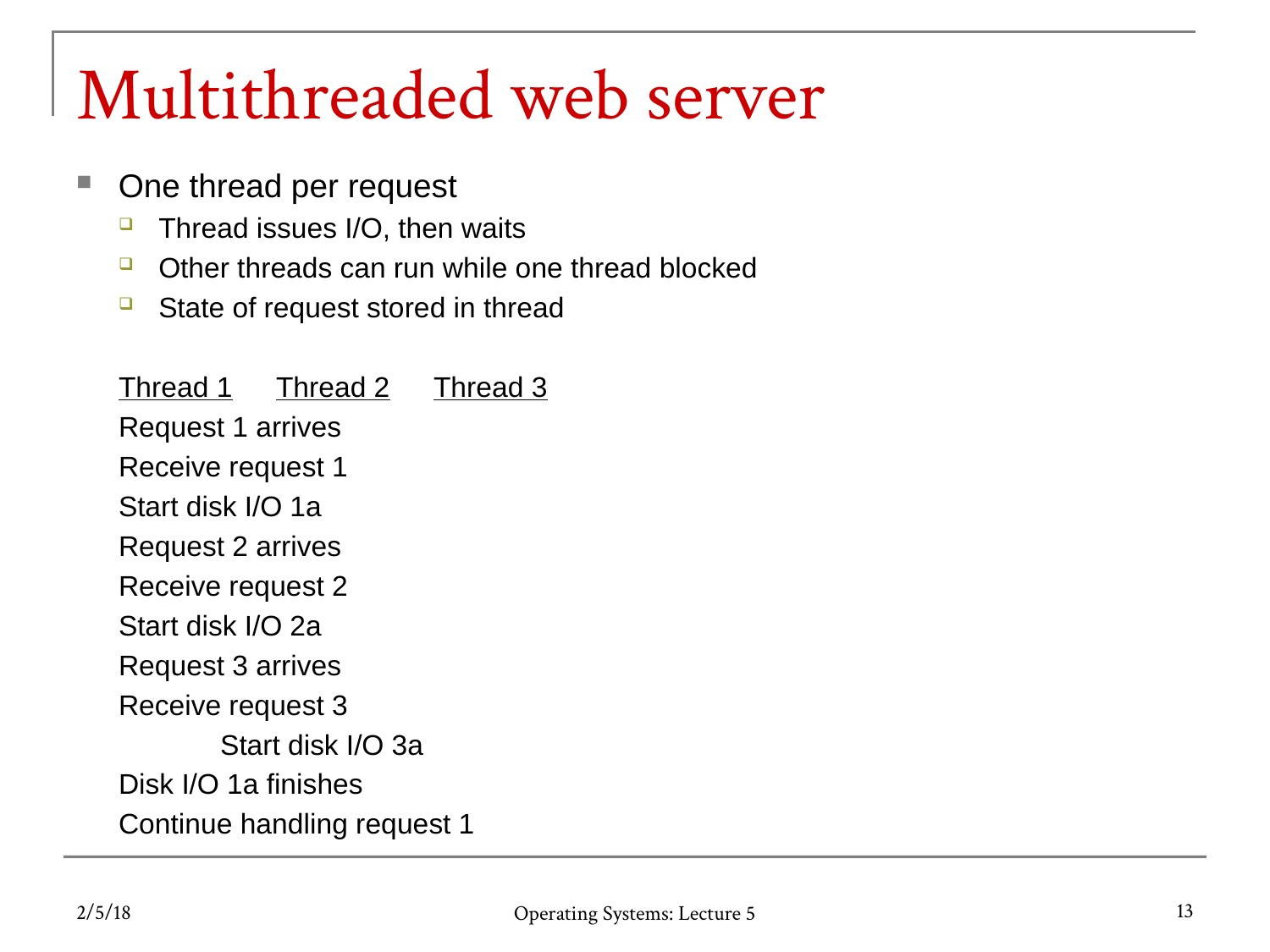

# Multithreaded web server
One thread per request
Thread issues I/O, then waits
Other threads can run while one thread blocked
State of request stored in thread

Thread 1			Thread 2		Thread 3
Request 1 arrives
Receive request 1
Start disk I/O 1a
				Request 2 arrives
				Receive request 2
				Start disk I/O 2a
							Request 3 arrives
							Receive request 3
						             Start disk I/O 3a
Disk I/O 1a finishes
Continue handling request 1
2/5/18
13
Operating Systems: Lecture 5